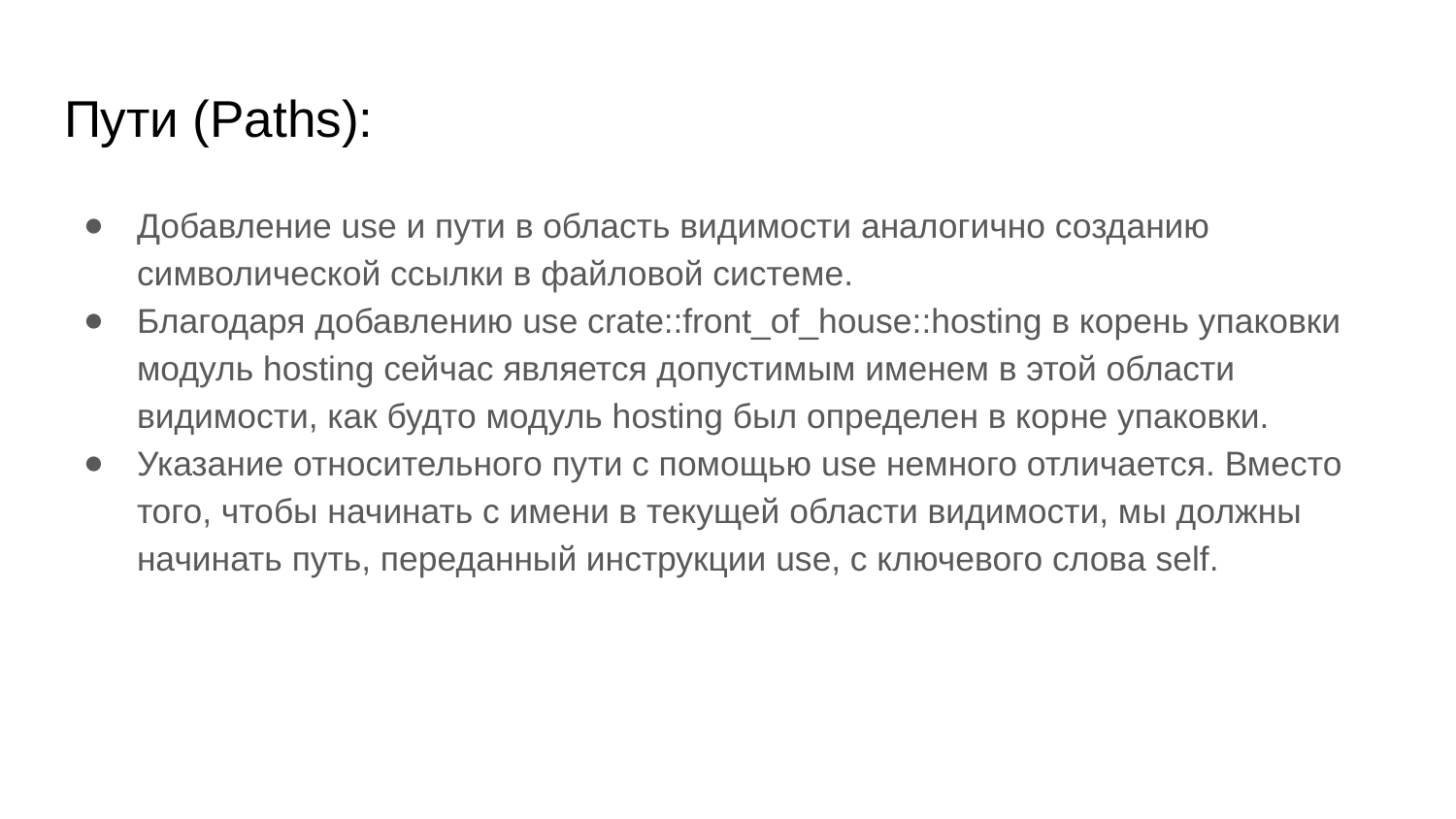

# Пути (Paths):
Добавление use и пути в область видимости аналогично созданию символической ссылки в файловой системе.
Благодаря добавлению use crate::front_of_house::hosting в корень упаковки модуль hosting сейчас является допустимым именем в этой области видимости, как будто модуль hosting был определен в кор­не упаковки.
Указание относительного пути с помощью use немного отличается. Вместо того, чтобы начинать с имени в текущей области видимости, мы должны начинать путь, переданный инструкции use, с ключевого слова self.